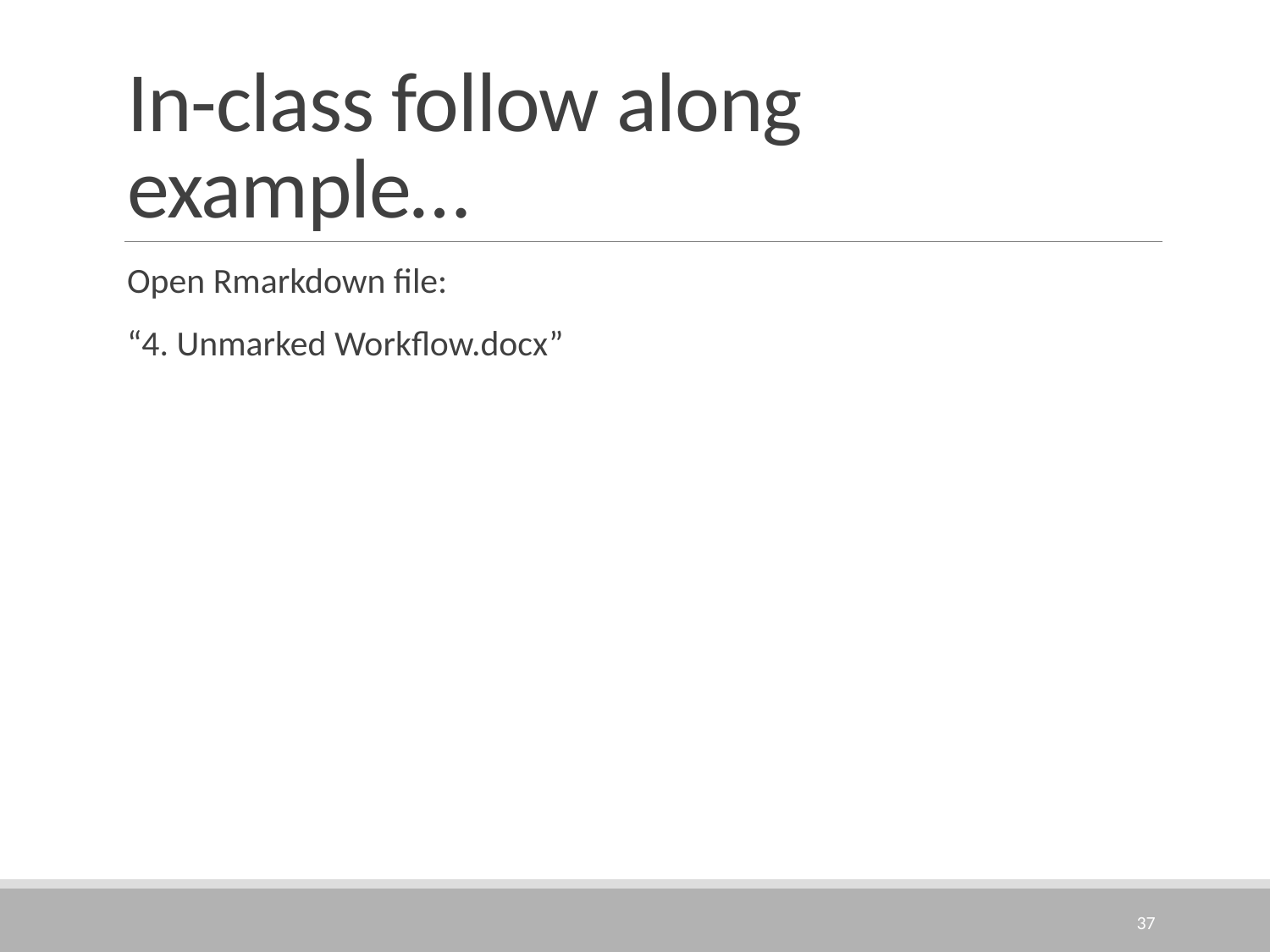

# In-class follow along example…
Open Rmarkdown file:
“4. Unmarked Workflow.docx”
37